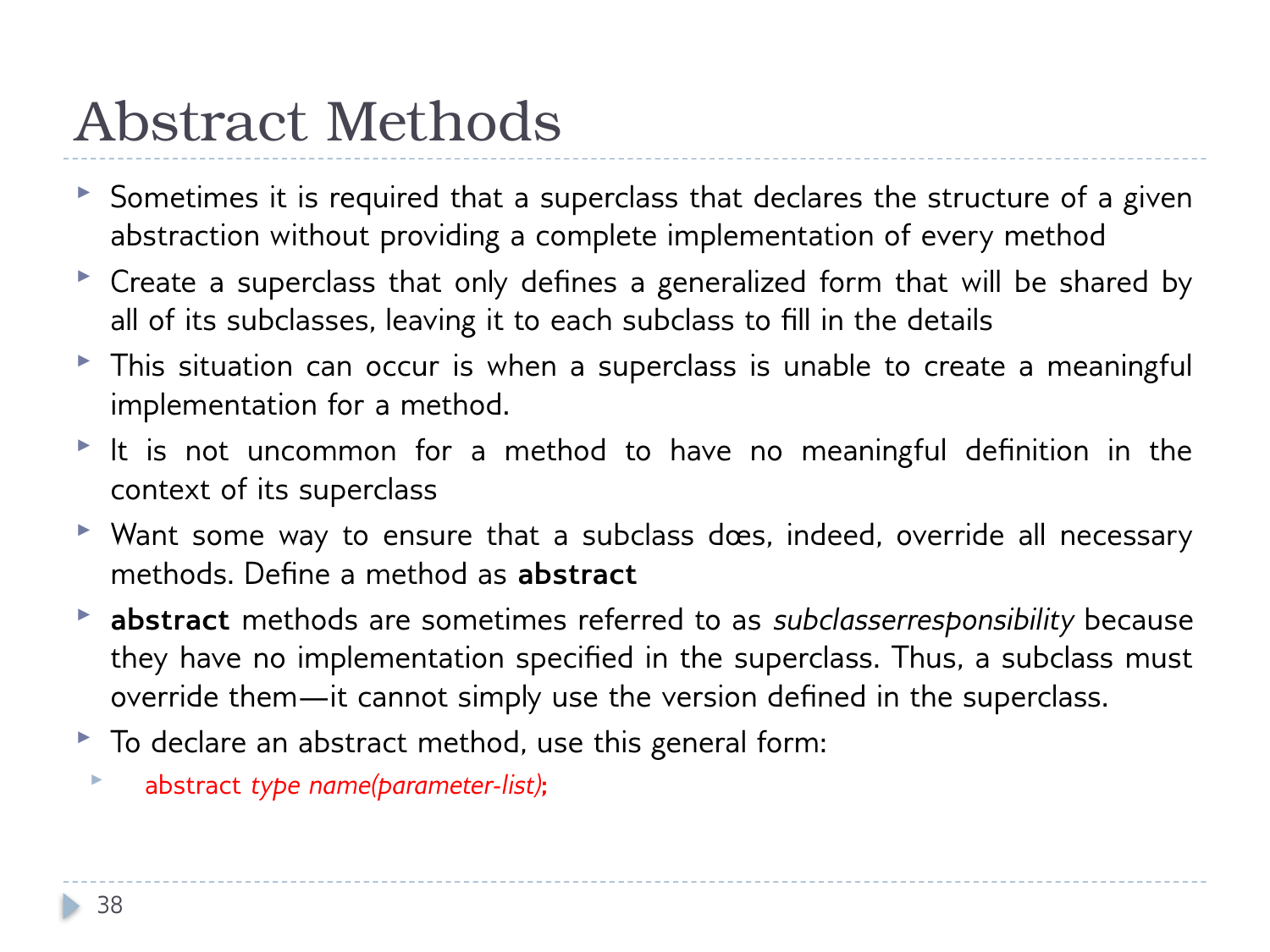

# Abstract Methods
Sometimes it is required that a superclass that declares the structure of a given abstraction without providing a complete implementation of every method
Create a superclass that only defines a generalized form that will be shared by all of its subclasses, leaving it to each subclass to fill in the details
This situation can occur is when a superclass is unable to create a meaningful implementation for a method.
It is not uncommon for a method to have no meaningful definition in the context of its superclass
Want some way to ensure that a subclass does, indeed, override all necessary methods. Define a method as abstract
abstract methods are sometimes referred to as subclasserresponsibility because they have no implementation specified in the superclass. Thus, a subclass must override them—it cannot simply use the version defined in the superclass.
To declare an abstract method, use this general form:
abstract type name(parameter-list);
38